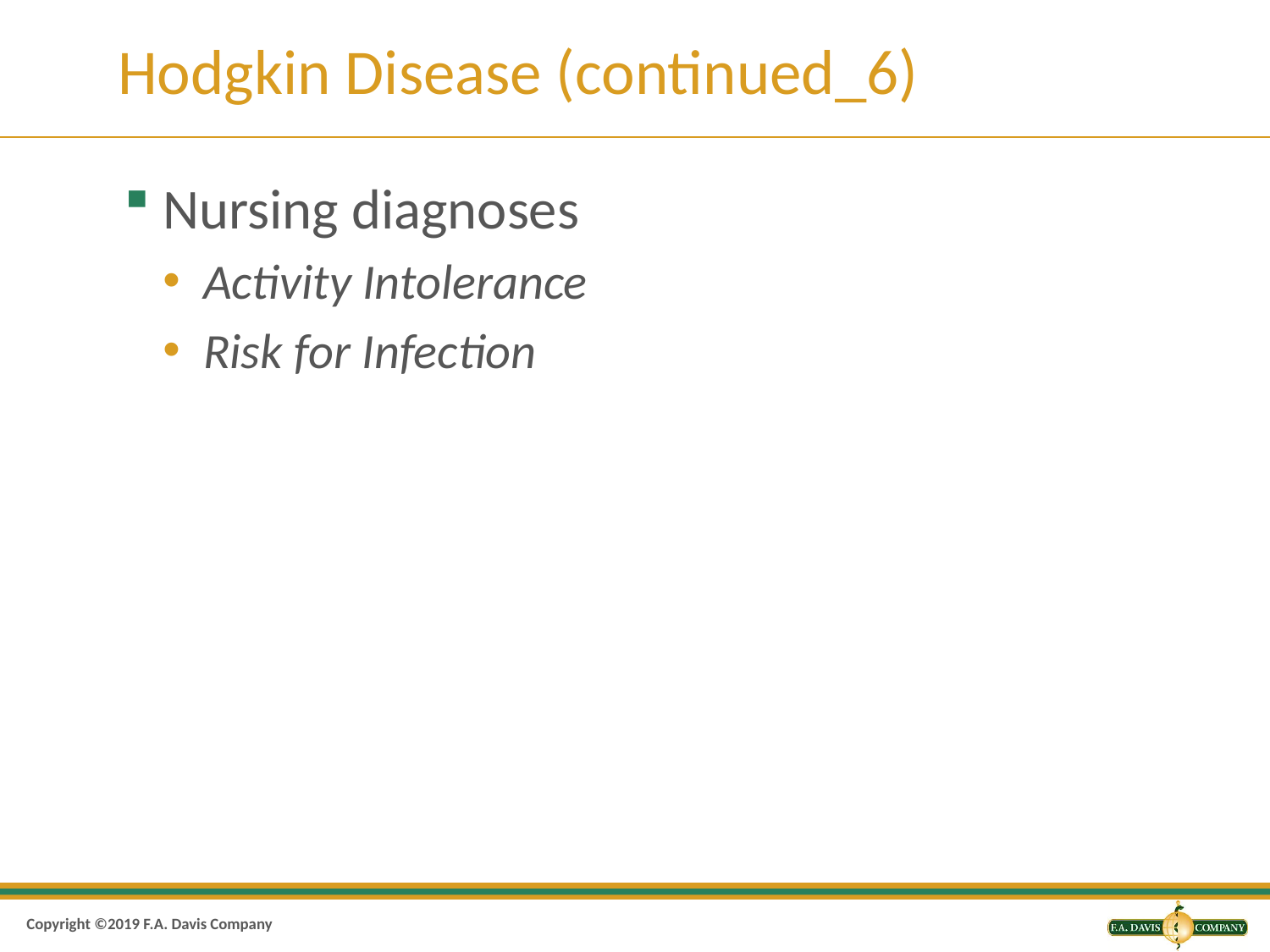

# Hodgkin Disease (continued_6)
Nursing diagnoses
Activity Intolerance
Risk for Infection